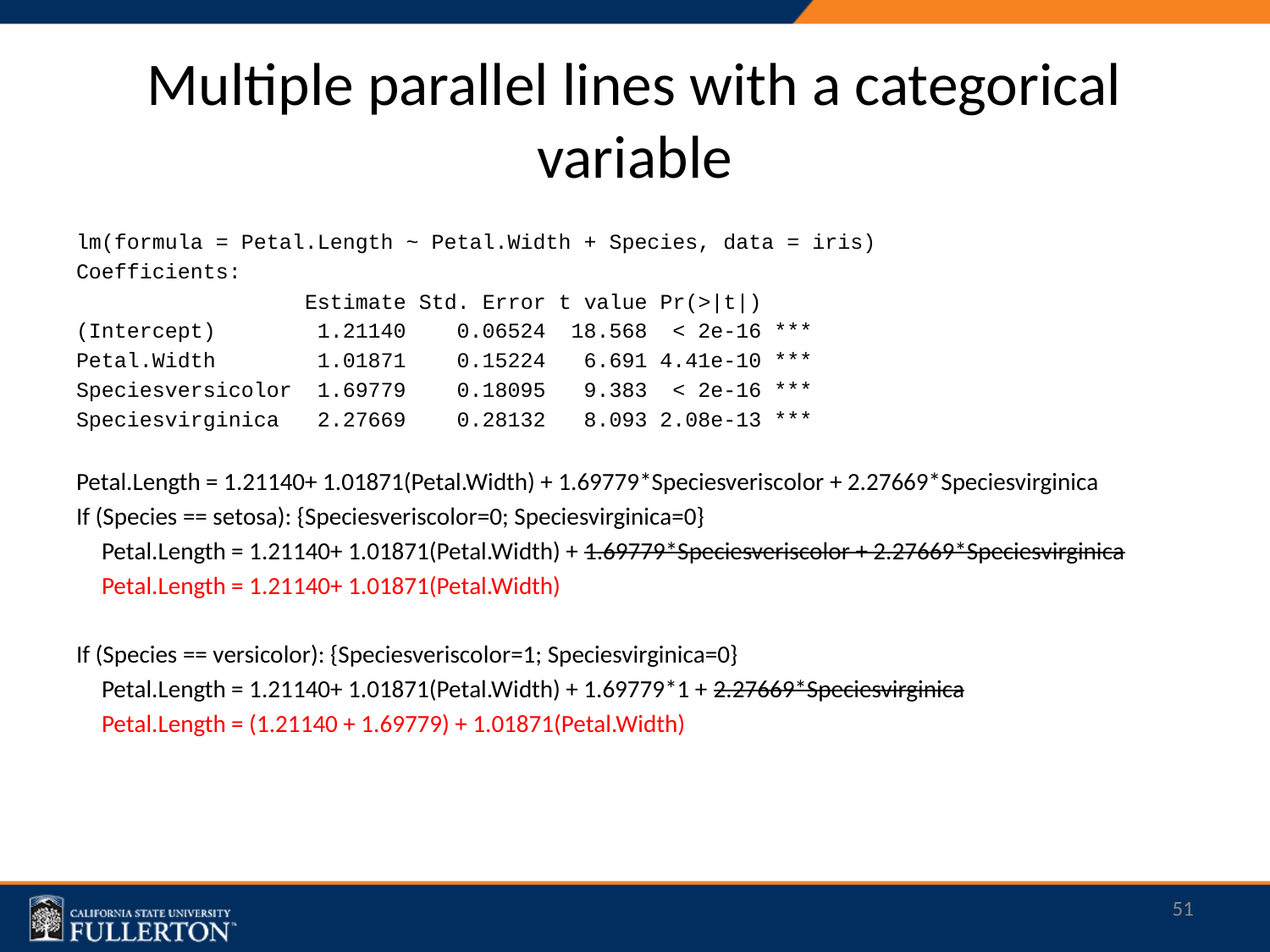

# Multiple parallel lines with a categorical variable
lm(formula = Petal.Length ~ Petal.Width + Species, data = iris)
Coefficients:
                  Estimate Std. Error t value Pr(>|t|)
(Intercept)        1.21140    0.06524  18.568  < 2e-16 ***
Petal.Width        1.01871    0.15224   6.691 4.41e-10 ***
Speciesversicolor  1.69779    0.18095   9.383  < 2e-16 ***
Speciesvirginica   2.27669    0.28132   8.093 2.08e-13 ***

Petal.Length = 1.21140+ 1.01871(Petal.Width) + 1.69779*Speciesveriscolor + 2.27669*Speciesvirginica
If (Species == setosa): {Speciesveriscolor=0; Speciesvirginica=0}
Petal.Length = 1.21140+ 1.01871(Petal.Width) + 1.69779*Speciesveriscolor + 2.27669*Speciesvirginica
Petal.Length = 1.21140+ 1.01871(Petal.Width)

If (Species == versicolor): {Speciesveriscolor=1; Speciesvirginica=0}
Petal.Length = 1.21140+ 1.01871(Petal.Width) + 1.69779*1 + 2.27669*Speciesvirginica
Petal.Length = (1.21140 + 1.69779) + 1.01871(Petal.Width)

51